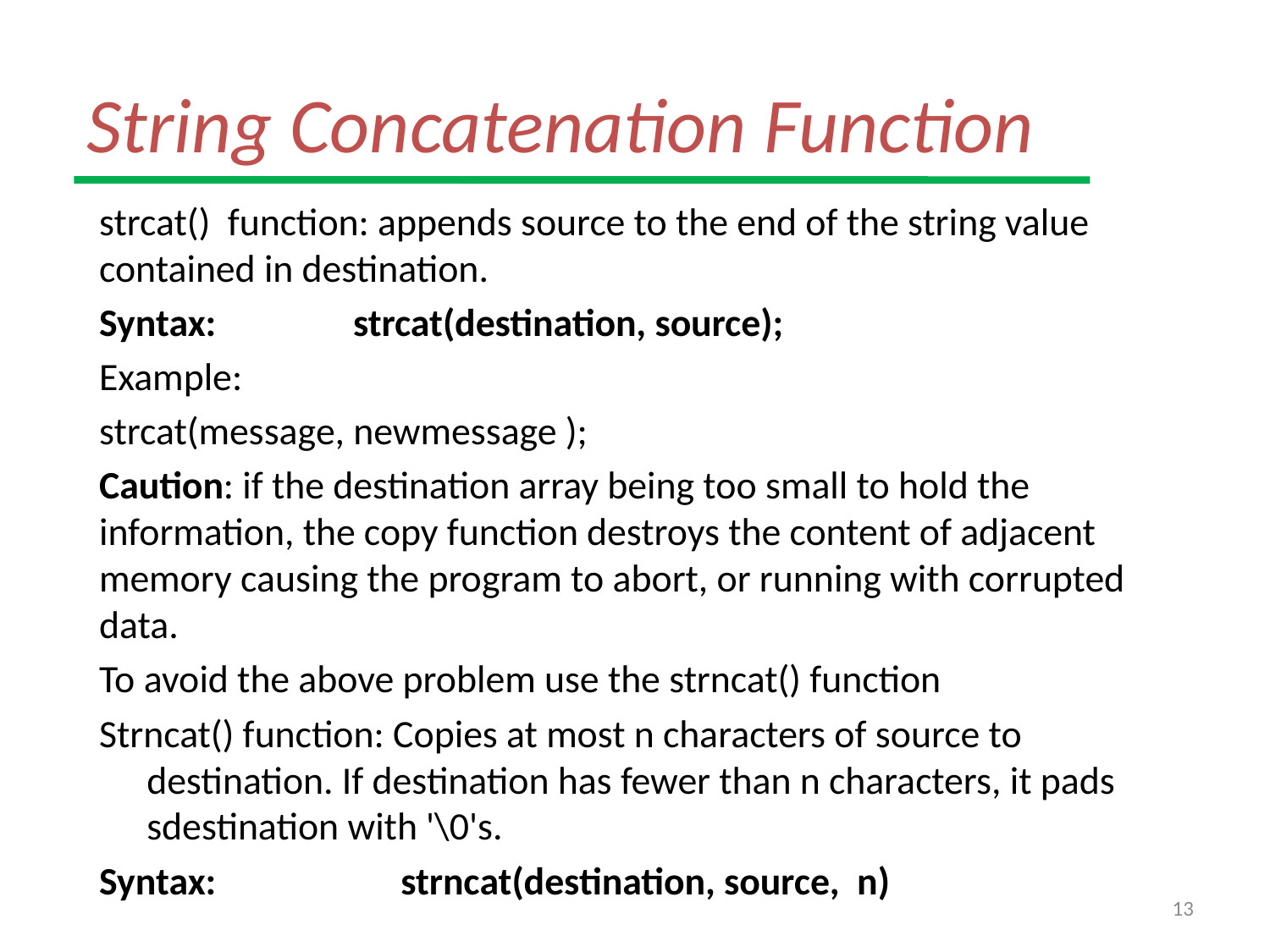

# String Concatenation Function
strcat()  function: appends source to the end of the string value contained in destination.
Syntax: 		strcat(destination, source);
Example:
strcat(message, newmessage );
Caution: if the destination array being too small to hold the information, the copy function destroys the content of adjacent memory causing the program to abort, or running with corrupted data.
To avoid the above problem use the strncat() function
Strncat() function: Copies at most n characters of source to destination. If destination has fewer than n characters, it pads sdestination with '\0's.
Syntax:		strncat(destination, source,  n)

13